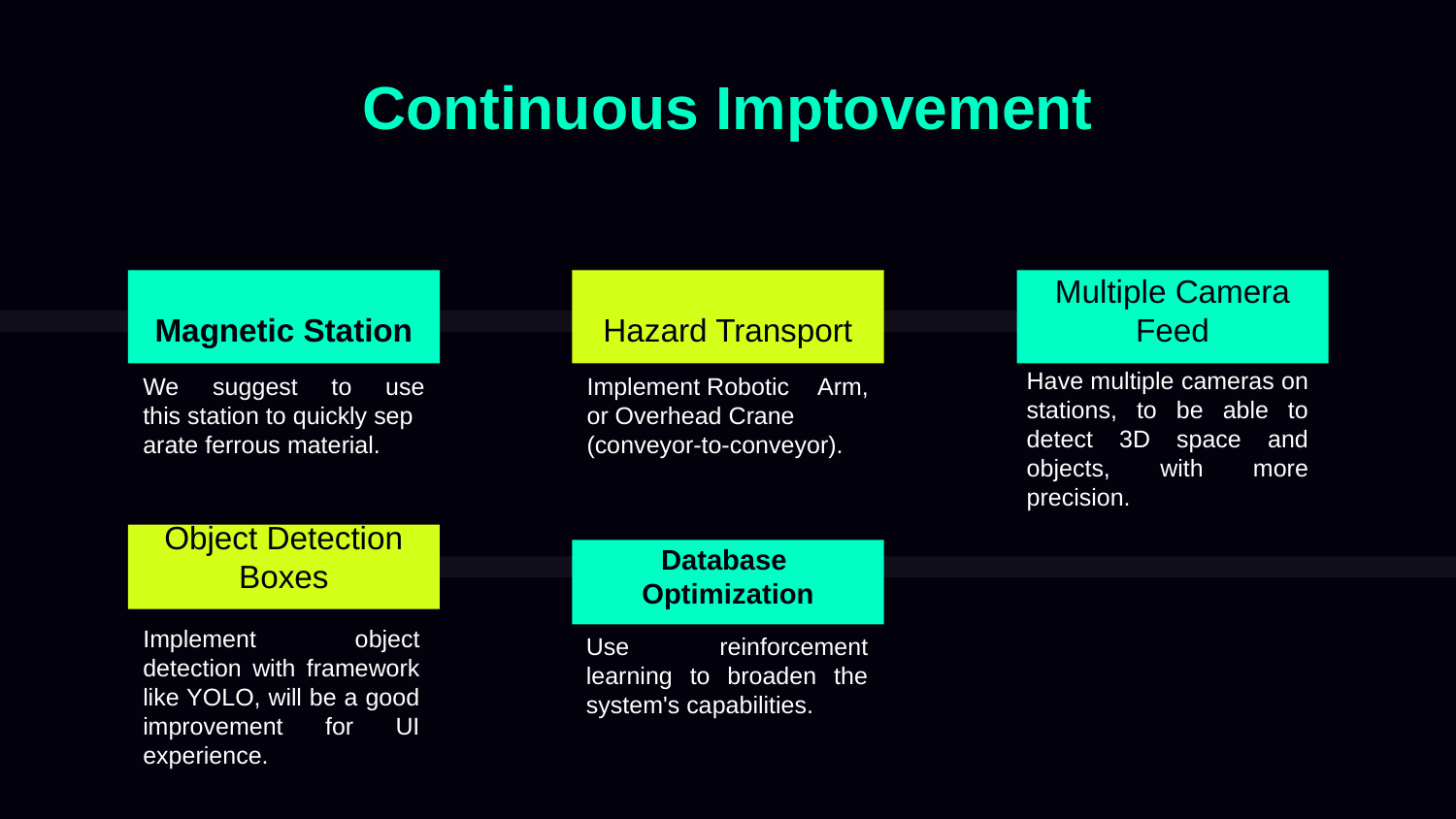

Continuous Imptovement
Magnetic Station
Hazard Transport
# Multiple Camera Feed
Have multiple cameras on stations, to be able to detect 3D space and objects, with more precision.

We suggest to use this station to quickly separate ferrous material.

Implement Robotic Arm, or Overhead Crane (conveyor-to-conveyor).
Object Detection Boxes
Database 
Optimization
Implement object detection with framework like YOLO, will be a good improvement for UI experience.

Use reinforcement learning to broaden the system's capabilities.